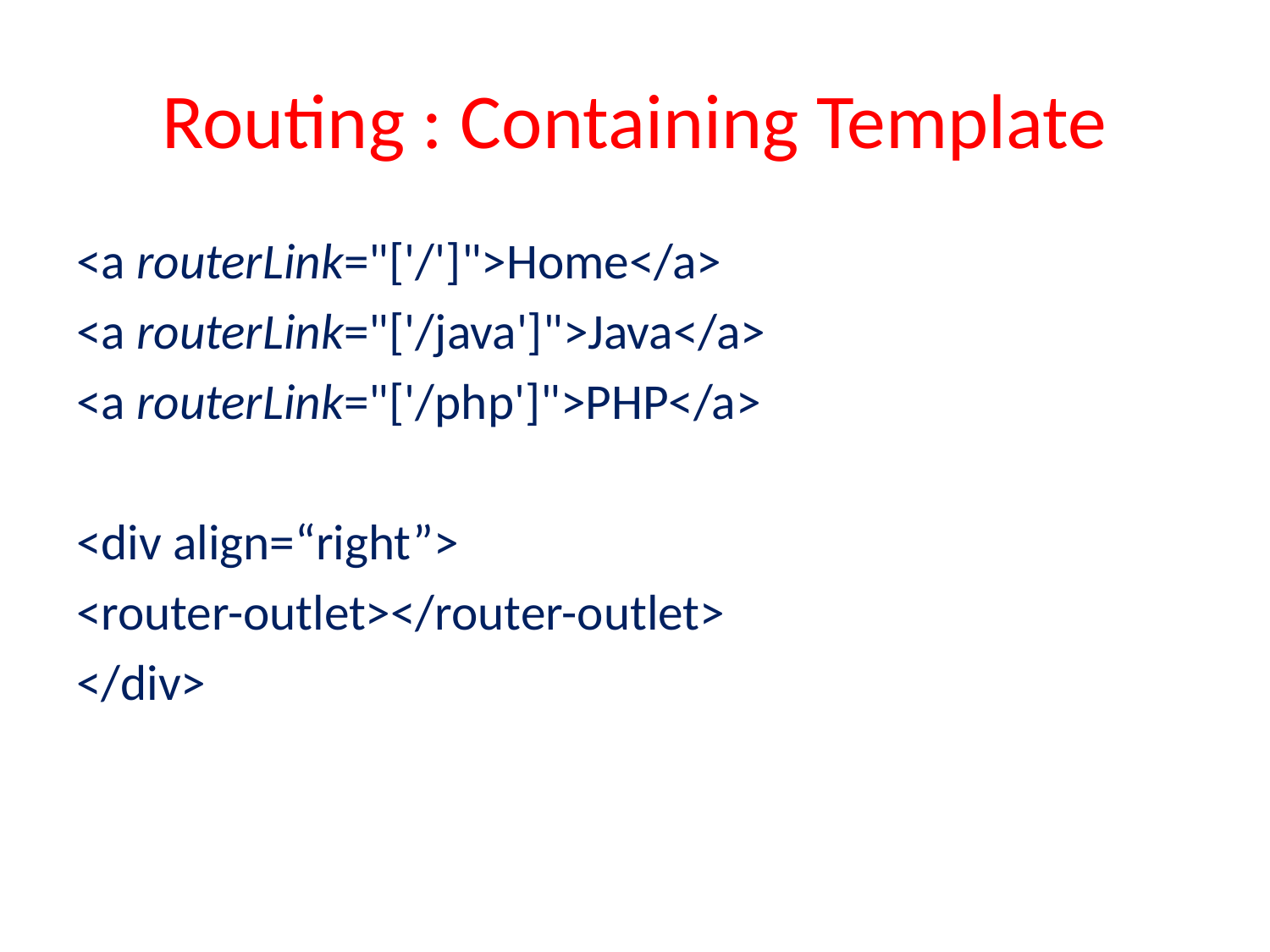

# Routing : Containing Template
<a routerLink="['/']">Home</a>
<a routerLink="['/java']">Java</a>
<a routerLink="['/php']">PHP</a>

<div align=“right”>
<router-outlet></router-outlet>
</div>